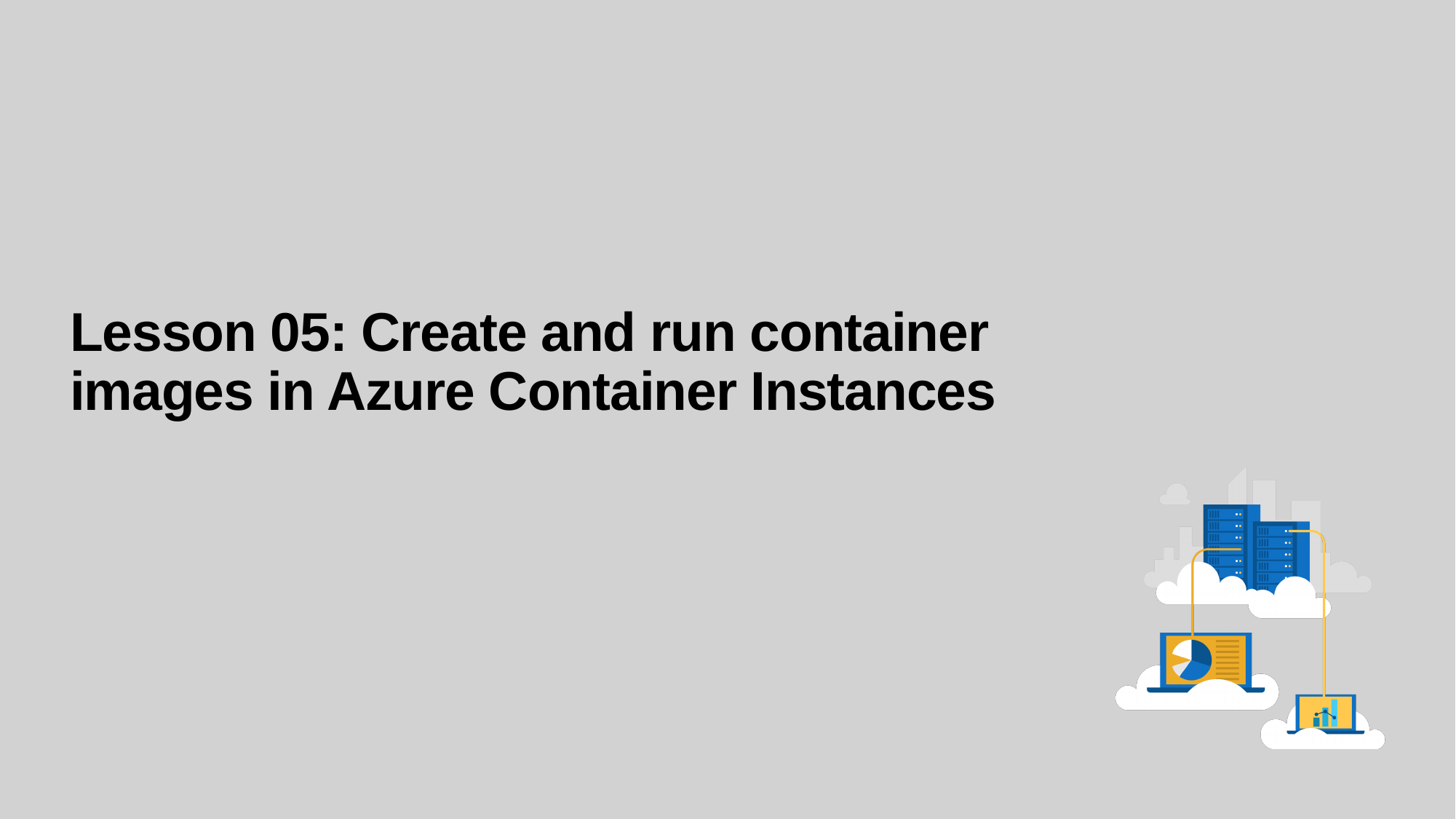

# Lesson 05: Create and run container images in Azure Container Instances